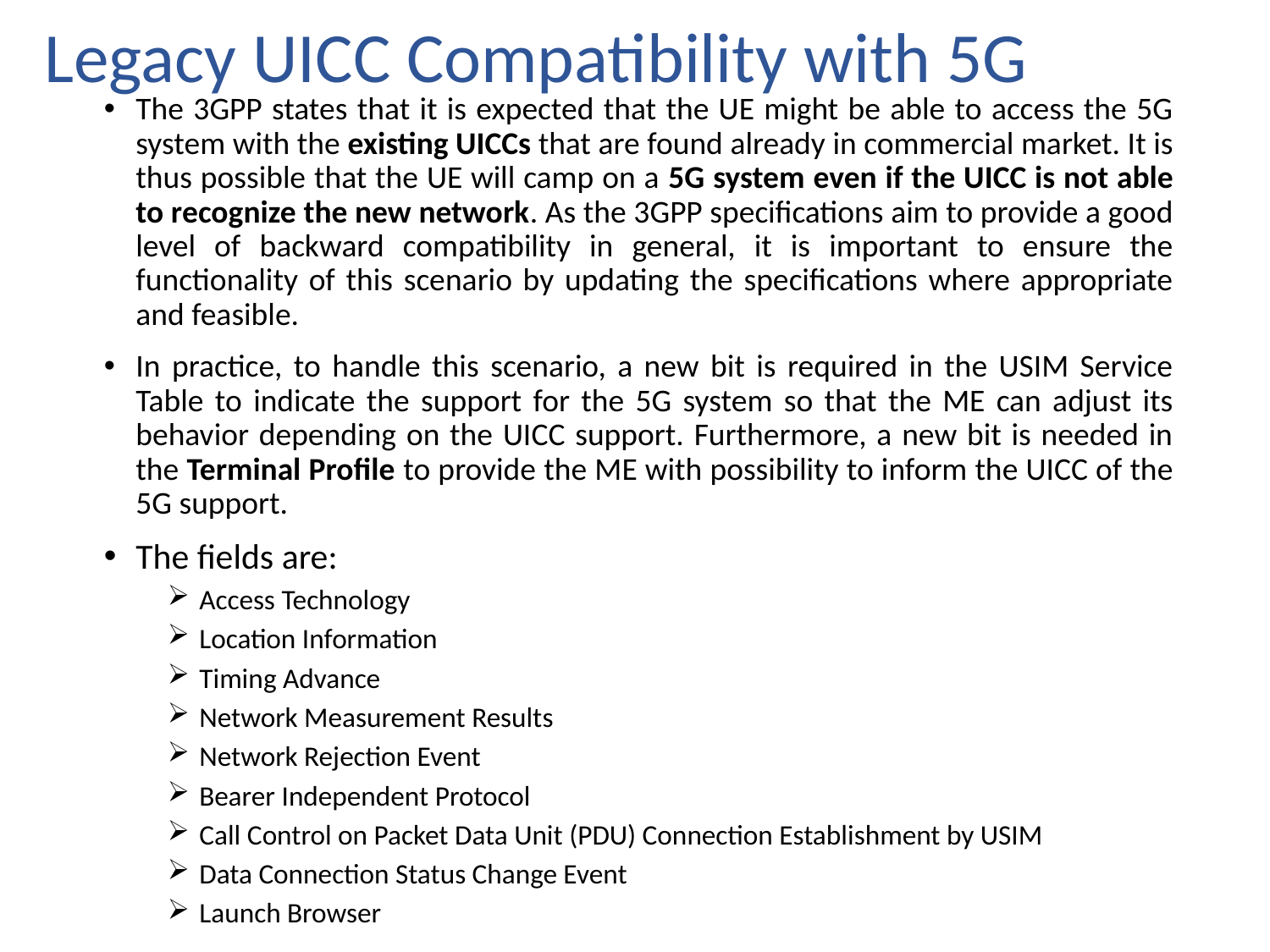

# Legacy UICC Compatibility with 5G
The 3GPP states that it is expected that the UE might be able to access the 5G system with the existing UICCs that are found already in commercial market. It is thus possible that the UE will camp on a 5G system even if the UICC is not able to recognize the new network. As the 3GPP specifications aim to provide a good level of backward compatibility in general, it is important to ensure the functionality of this scenario by updating the specifications where appropriate and feasible.
In practice, to handle this scenario, a new bit is required in the USIM Service Table to indicate the support for the 5G system so that the ME can adjust its behavior depending on the UICC support. Furthermore, a new bit is needed in the Terminal Profile to provide the ME with possibility to inform the UICC of the 5G support.
The fields are:
Access Technology
Location Information
Timing Advance
Network Measurement Results
Network Rejection Event
Bearer Independent Protocol
Call Control on Packet Data Unit (PDU) Connection Establishment by USIM
Data Connection Status Change Event
Launch Browser